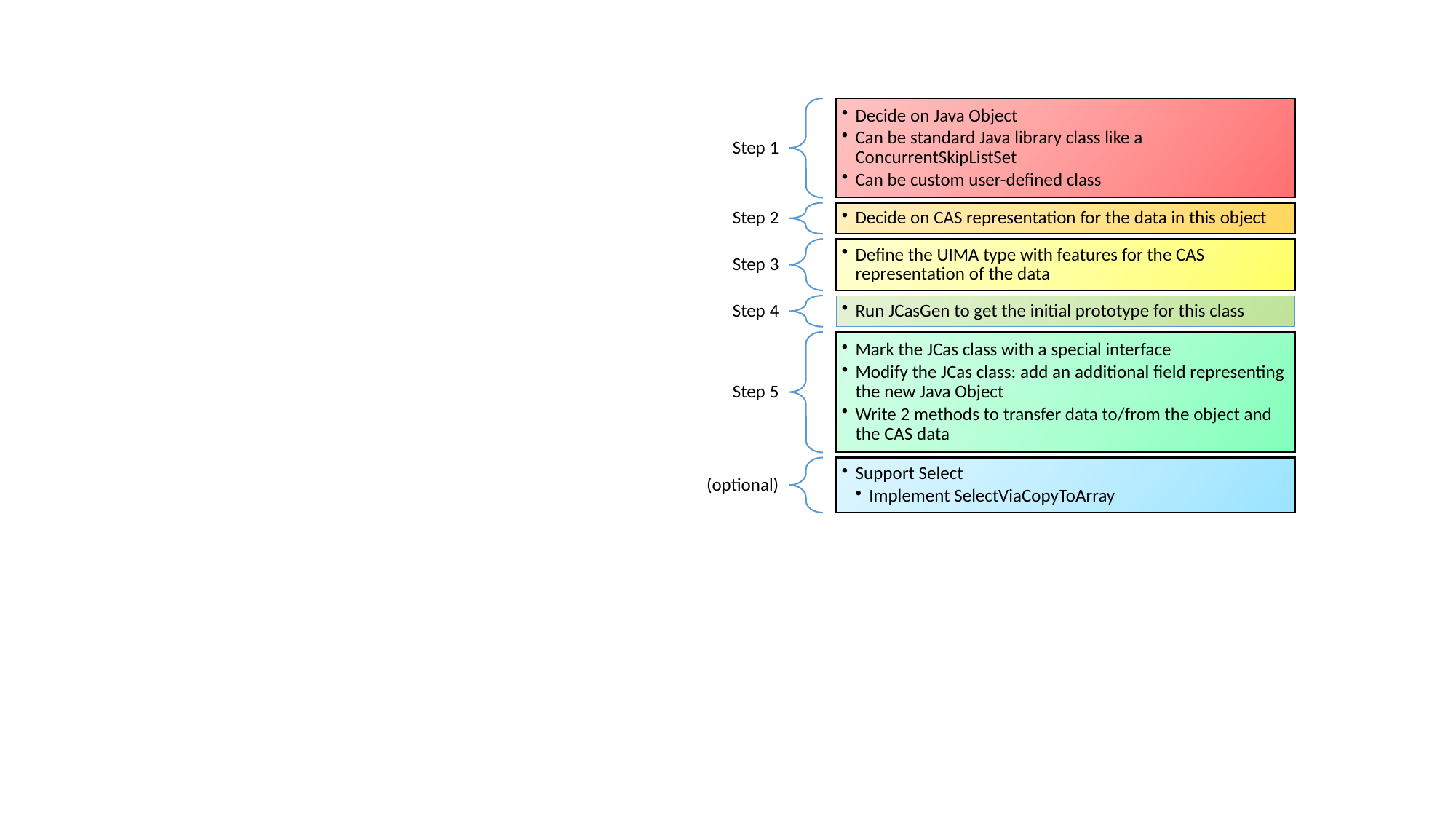

Step 1
Decide on Java Object
Can be standard Java library class like a ConcurrentSkipListSet
Can be custom user-defined class
Step 2
Decide on CAS representation for the data in this object
Step 3
Define the UIMA type with features for the CAS representation of the data
Step 4
Run JCasGen to get the initial prototype for this class
Step 5
Mark the JCas class with a special interface
Modify the JCas class: add an additional field representing the new Java Object
Write 2 methods to transfer data to/from the object and the CAS data
(optional)
Support Select
Implement SelectViaCopyToArray